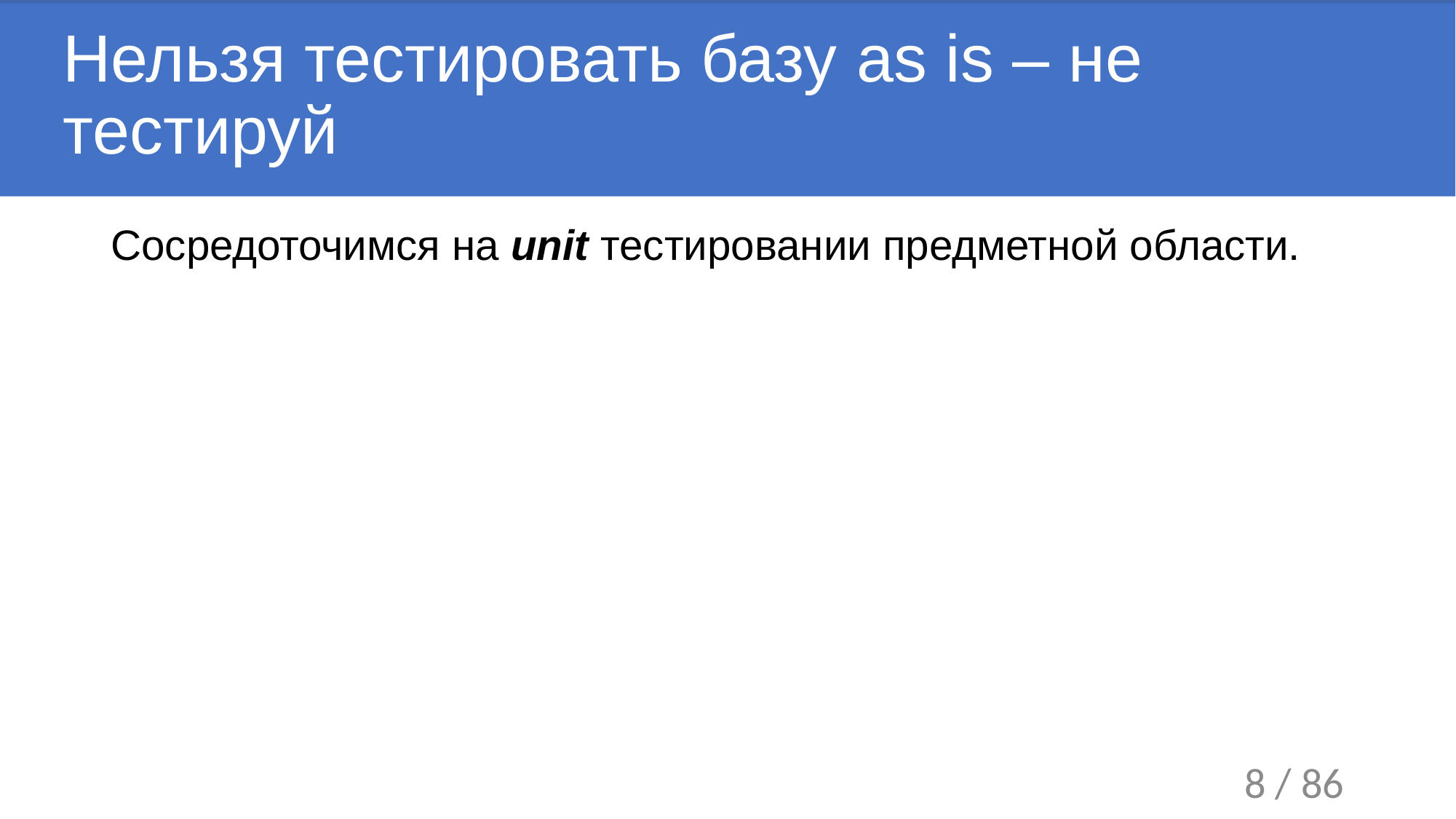

# Нельзя тестировать базу as is – не тестируй
Сосредоточимся на unit тестировании предметной области.
8